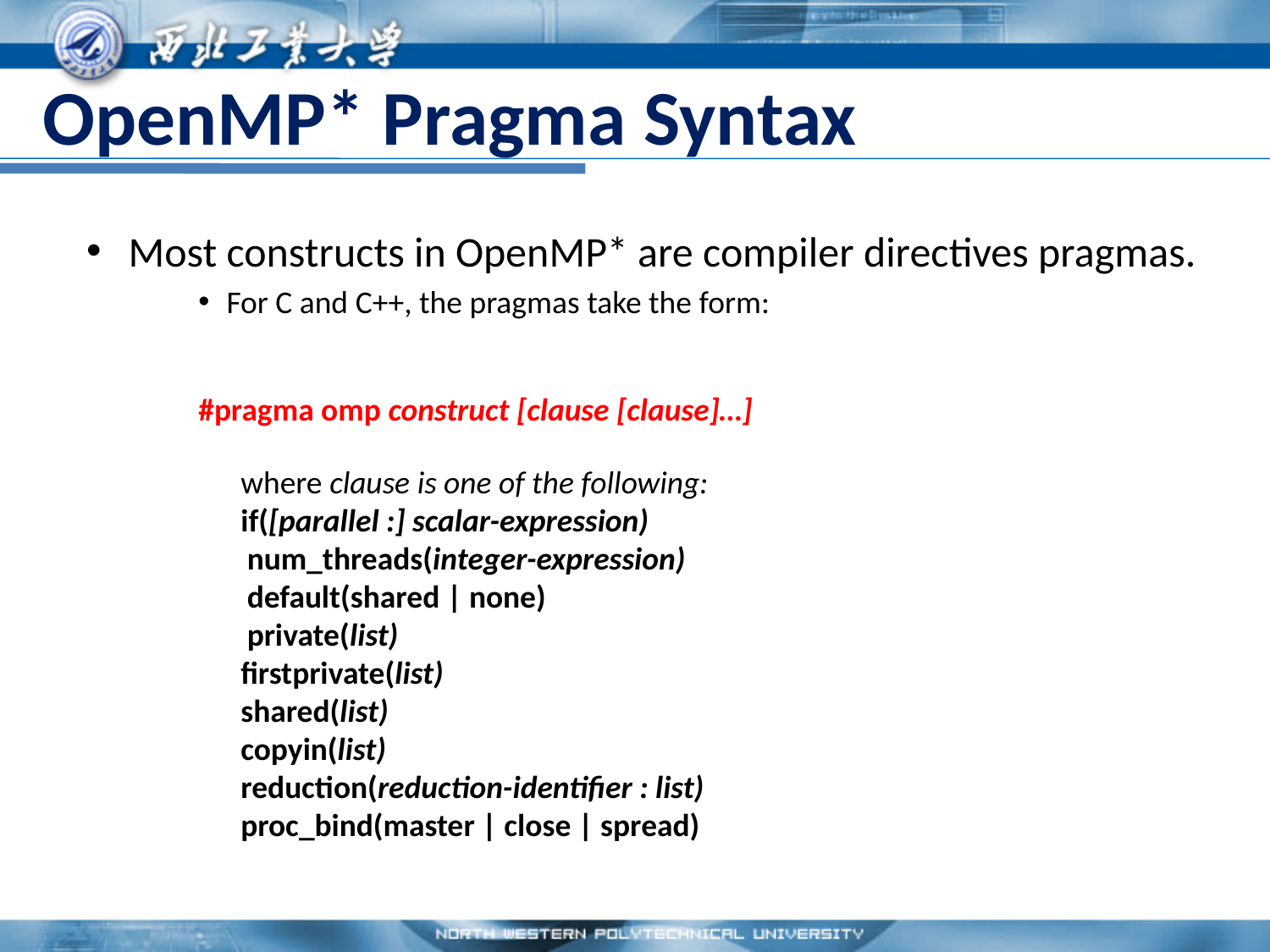

# OpenMP* Pragma Syntax
Most constructs in OpenMP* are compiler directives pragmas.
For C and C++, the pragmas take the form:

#pragma omp construct [clause [clause]…]

where clause is one of the following:
if([parallel :] scalar-expression)
 num_threads(integer-expression)
 default(shared | none)
 private(list)
firstprivate(list)
shared(list)
copyin(list)
reduction(reduction-identifier : list)
proc_bind(master | close | spread)